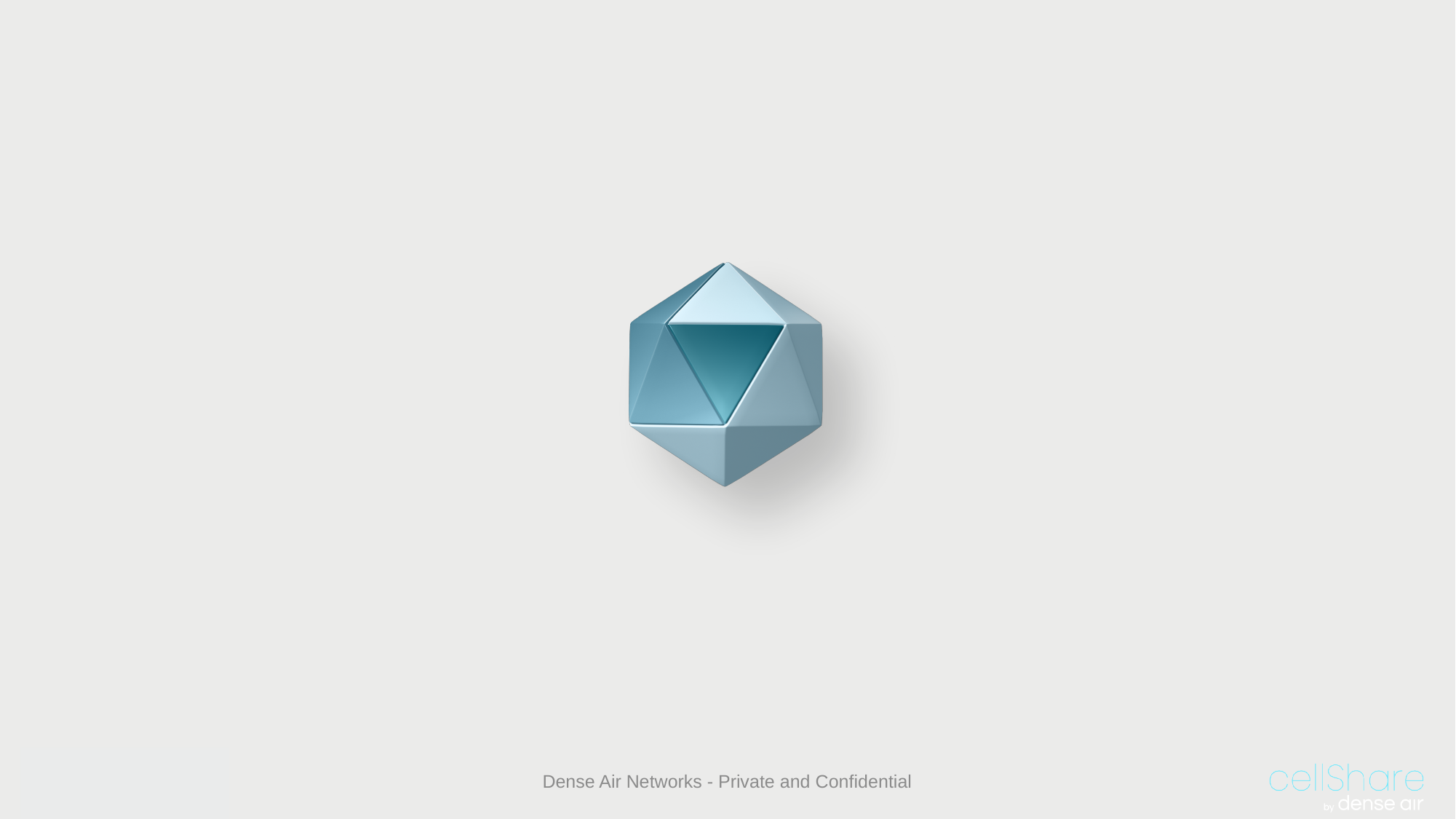

#

Dense Air Networks - Private and Confidential